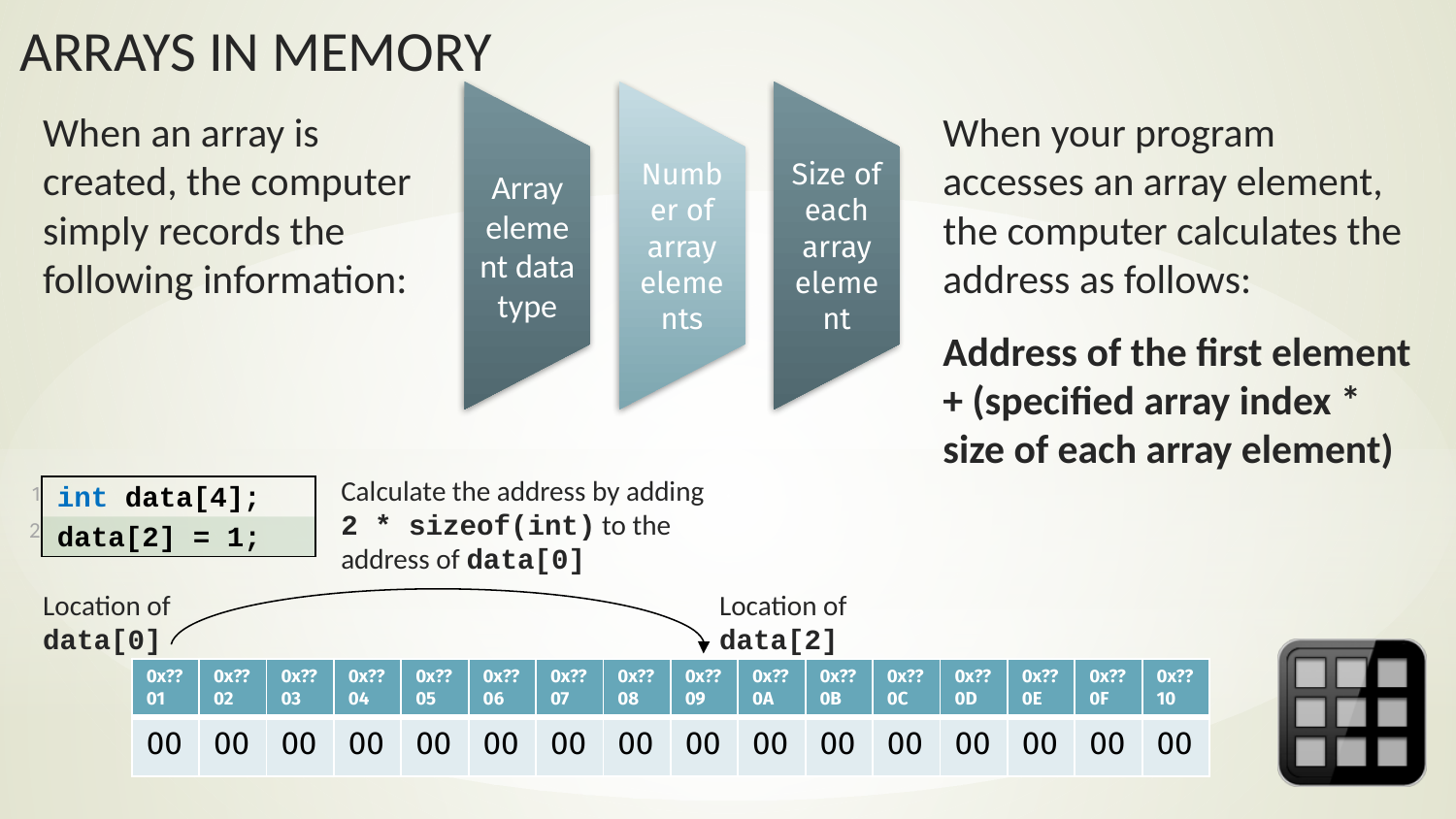

Array element data type
Number of array elements
Size of each array element
When an array is created, the computer simply records the following information:
When your program accesses an array element, the computer calculates the address as follows:

Address of the first element + (specified array index * size of each array element)
Calculate the address by adding 2 * sizeof(int) to the address of data[0]
| 1 | int data[4]; |
| --- | --- |
| 2 | data[2] = 1; |
Location of data[0]
Location of data[2]

| 0x??01 | 0x??02 | 0x??03 | 0x??04 | 0x??05 | 0x??06 | 0x??07 | 0x??08 | 0x??09 | 0x??0A | 0x??0B | 0x??0C | 0x??0D | 0x??0E | 0x??0F | 0x??10 |
| --- | --- | --- | --- | --- | --- | --- | --- | --- | --- | --- | --- | --- | --- | --- | --- |
| 00 | 00 | 00 | 00 | 00 | 00 | 00 | 00 | 00 | 00 | 00 | 00 | 00 | 00 | 00 | 00 |